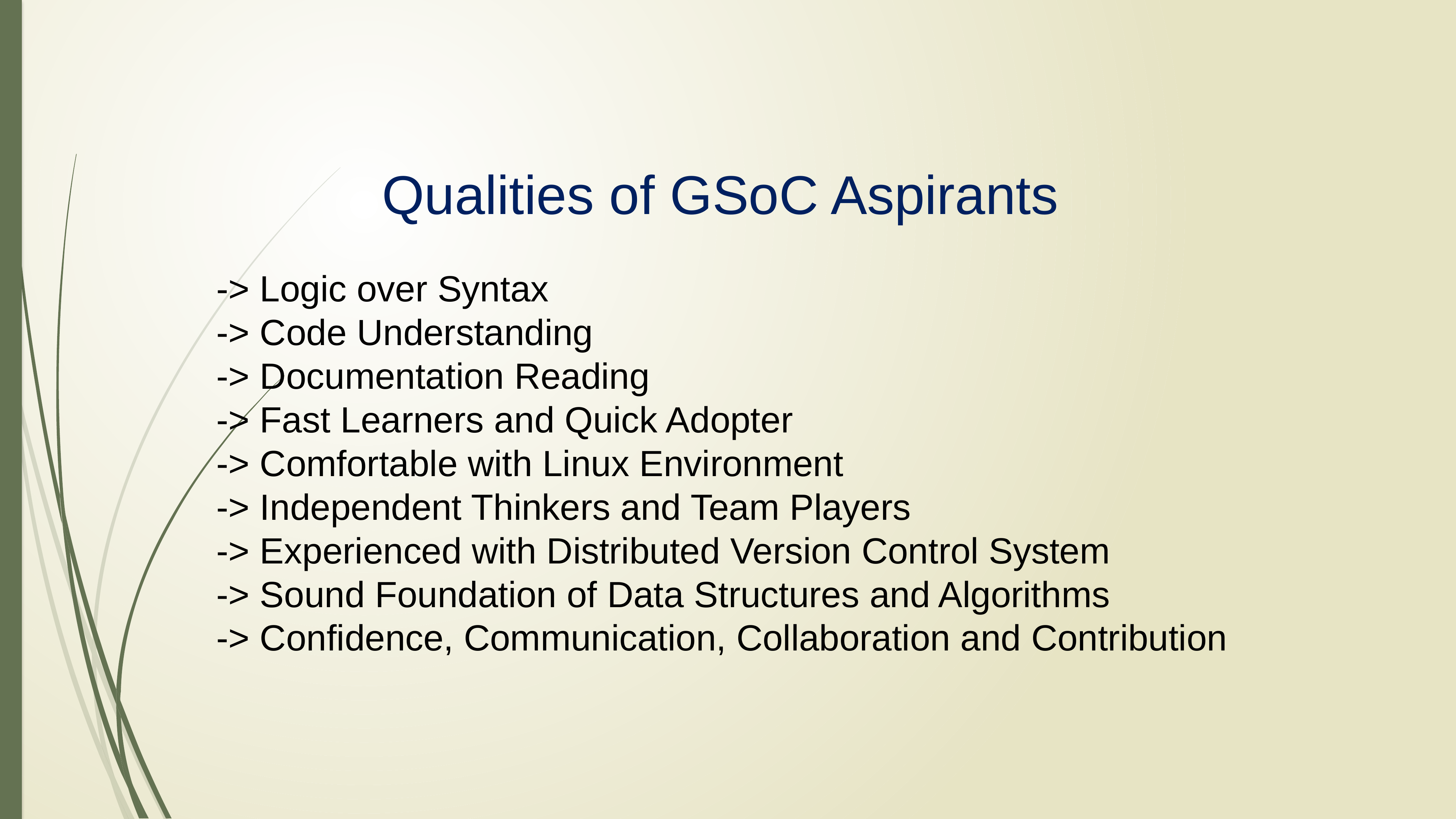

# Qualities of GSoC Aspirants
-> Logic over Syntax
-> Code Understanding
-> Documentation Reading
-> Fast Learners and Quick Adopter
-> Comfortable with Linux Environment
-> Independent Thinkers and Team Players
-> Experienced with Distributed Version Control System
-> Sound Foundation of Data Structures and Algorithms
-> Confidence, Communication, Collaboration and Contribution